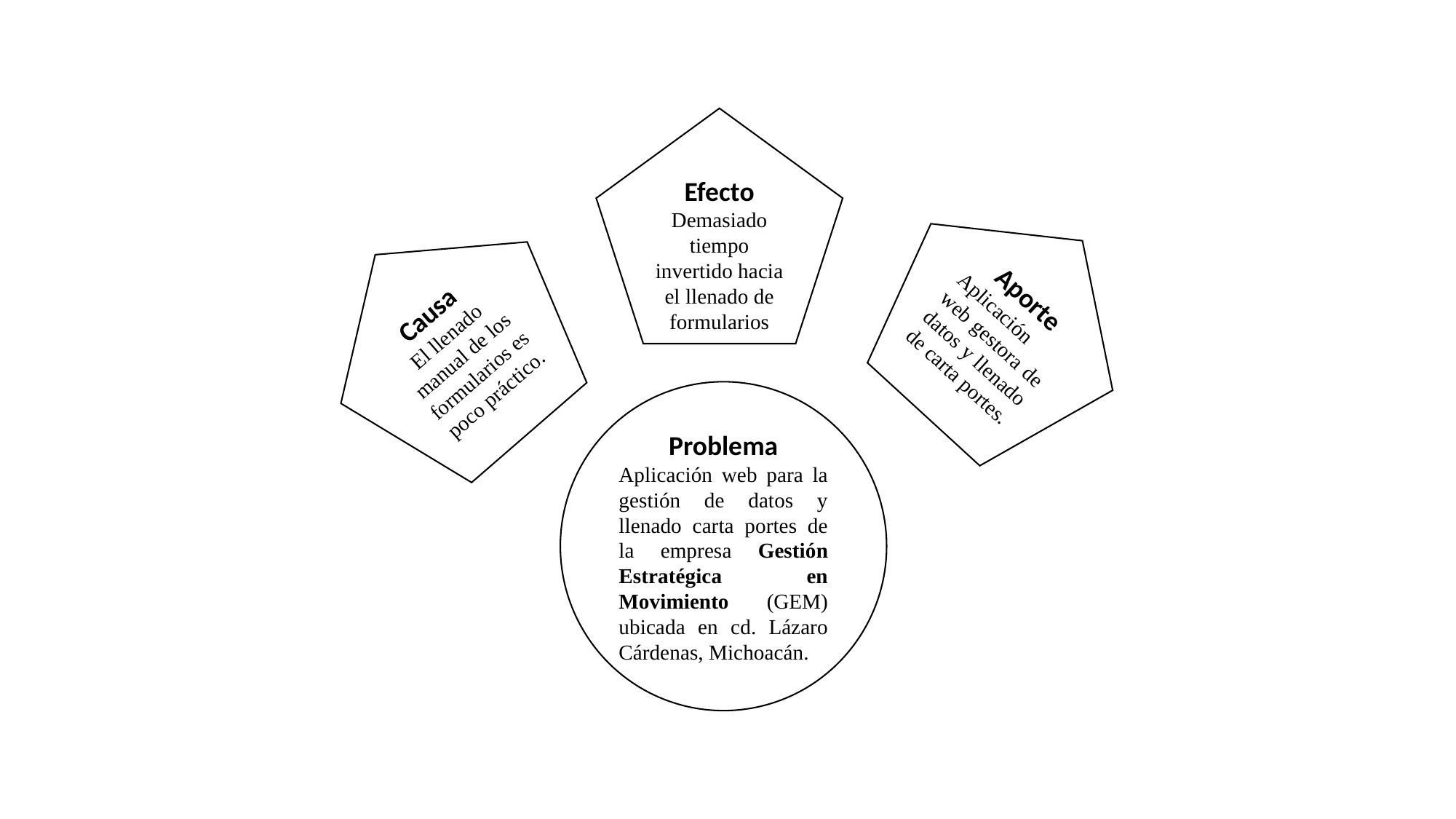

Efecto
Demasiado tiempo invertido hacia el llenado de formularios
Aporte
Aplicación web gestora de datos y llenado de carta portes.

Causa
El llenado manual de los formularios es poco práctico.

Problema
Aplicación web para la gestión de datos y llenado carta portes de la empresa Gestión Estratégica en Movimiento (GEM) ubicada en cd. Lázaro Cárdenas, Michoacán.